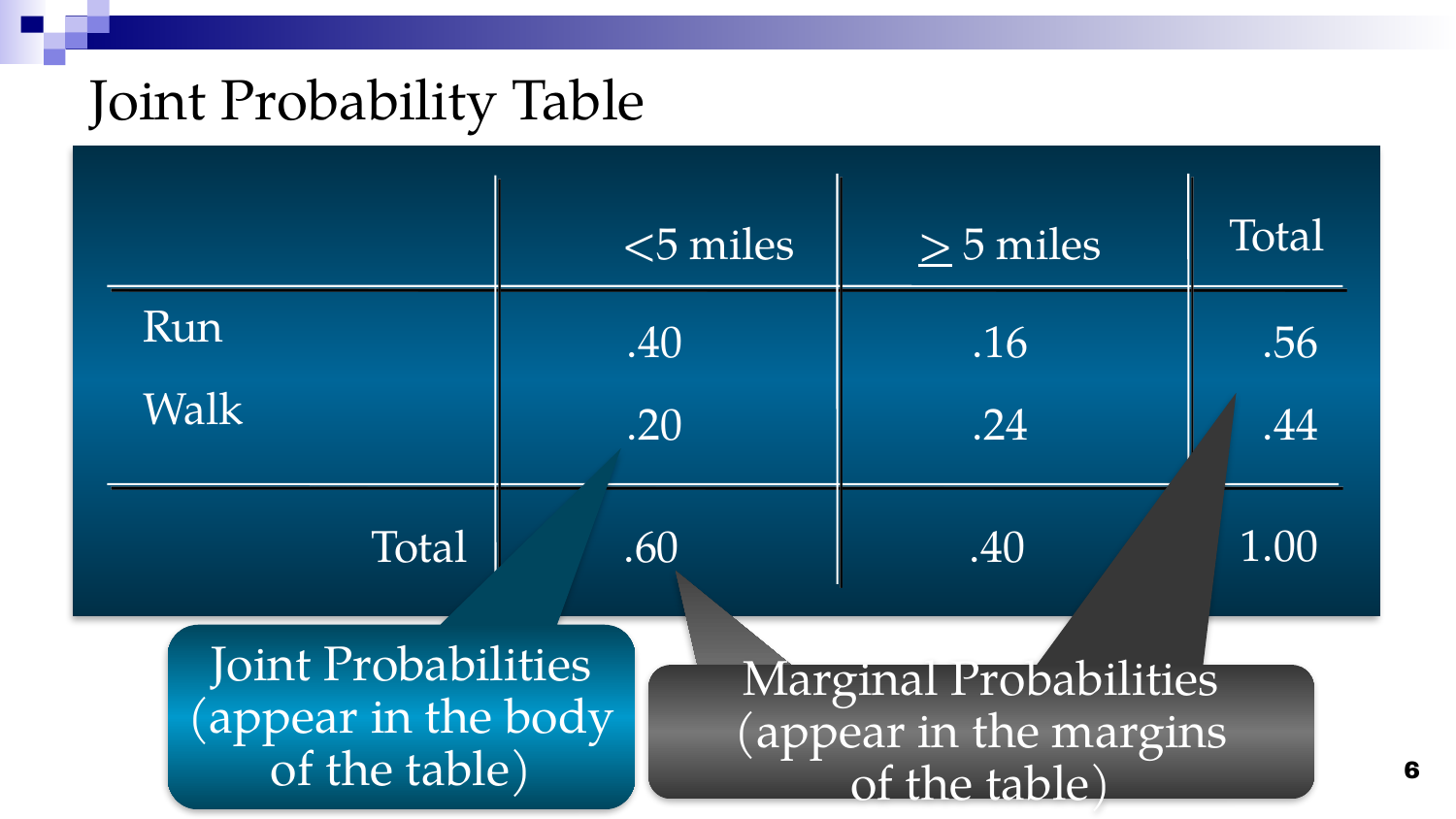

Joint Probability Table

   <5 miles           > 5 miles

Run

Walk
Total

   .56

   .44

 1.00

.40                          .16

.20                          .24

Total              .60                          .40

Marginal Probabilities
(appear in the margins
of the table)
Joint Probabilities
(appear in the body
of the table)
6